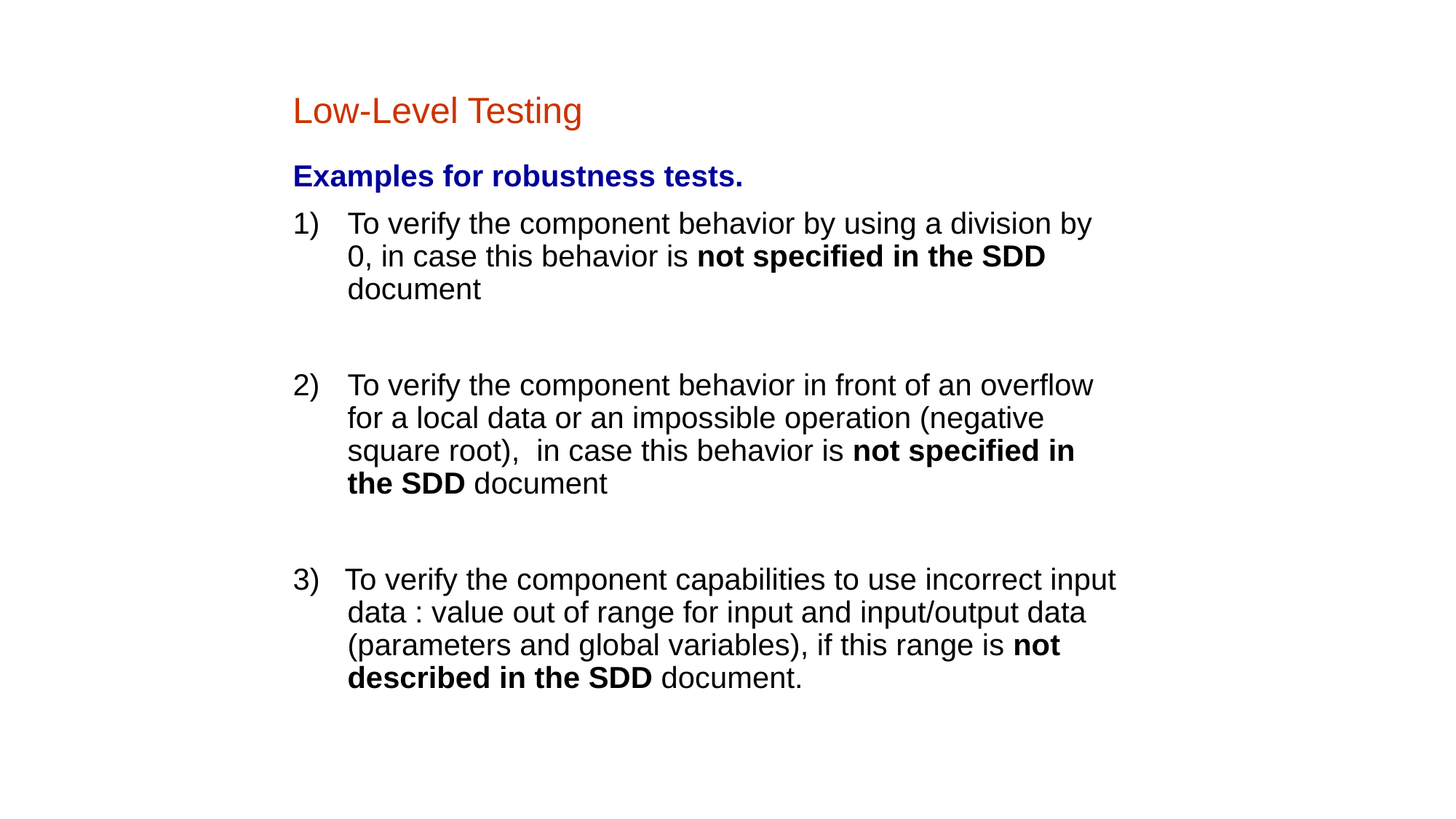

Low-Level Testing
Examples for robustness tests.
To verify the component behavior by using a division by 0, in case this behavior is not specified in the SDD document

To verify the component behavior in front of an overflow for a local data or an impossible operation (negative square root),  in case this behavior is not specified in the SDD document

3)   To verify the component capabilities to use incorrect input data : value out of range for input and input/output data (parameters and global variables), if this range is not described in the SDD document.
15